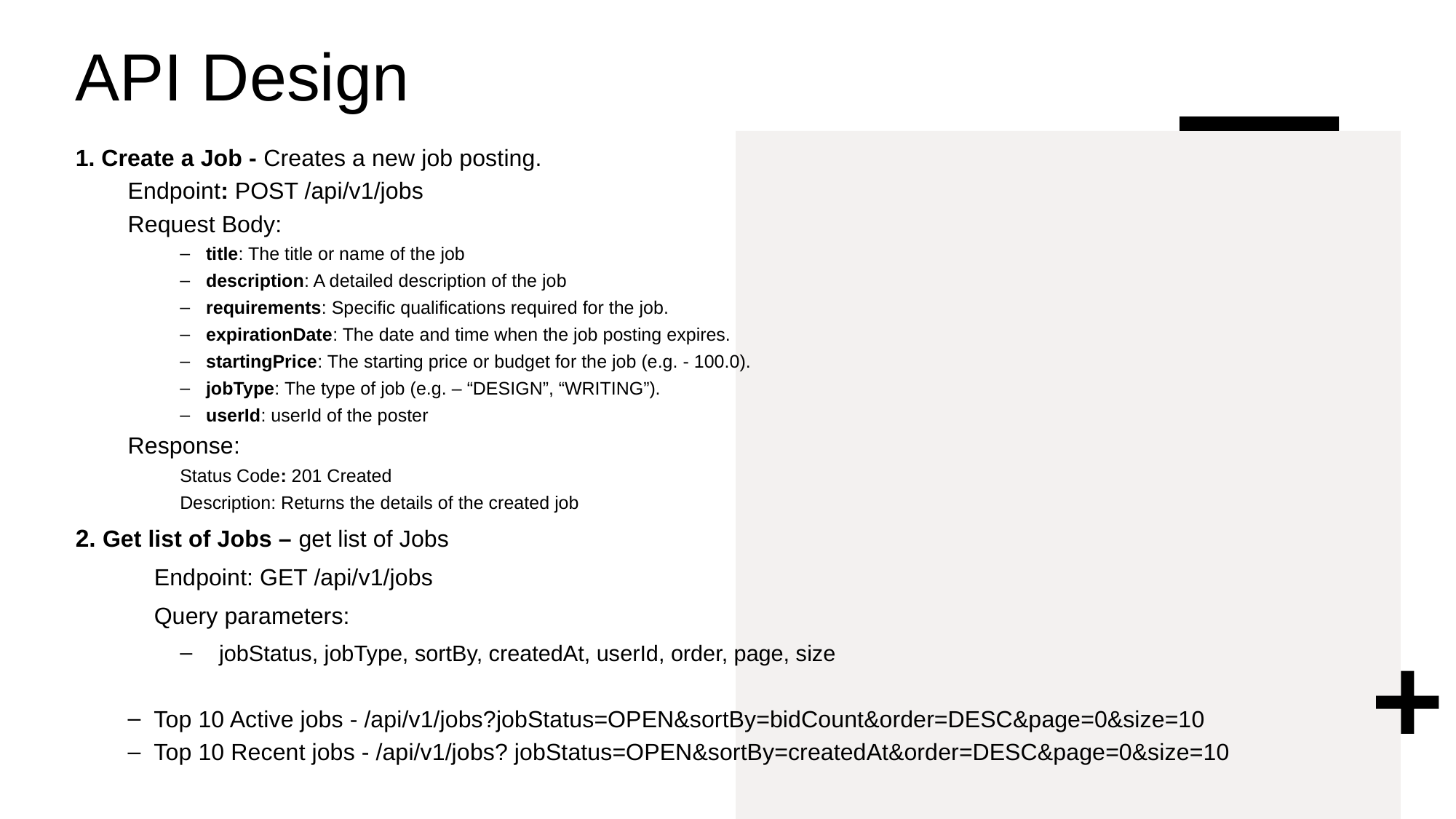

# API Design
1. Create a Job - Creates a new job posting.
Endpoint: POST /api/v1/jobs
Request Body:
title: The title or name of the job
description: A detailed description of the job
requirements: Specific qualifications required for the job.
expirationDate: The date and time when the job posting expires.
startingPrice: The starting price or budget for the job (e.g. - 100.0).
jobType: The type of job (e.g. – “DESIGN”, “WRITING”).
userId: userId of the poster
Response:
Status Code: 201 Created
Description: Returns the details of the created job
2. Get list of Jobs – get list of Jobs
            Endpoint: GET /api/v1/jobs
            Query parameters:
jobStatus, jobType, sortBy, createdAt, userId, order, page, size

Top 10 Active jobs - /api/v1/jobs?jobStatus=OPEN&sortBy=bidCount&order=DESC&page=0&size=10
Top 10 Recent jobs - /api/v1/jobs? jobStatus=OPEN&sortBy=createdAt&order=DESC&page=0&size=10